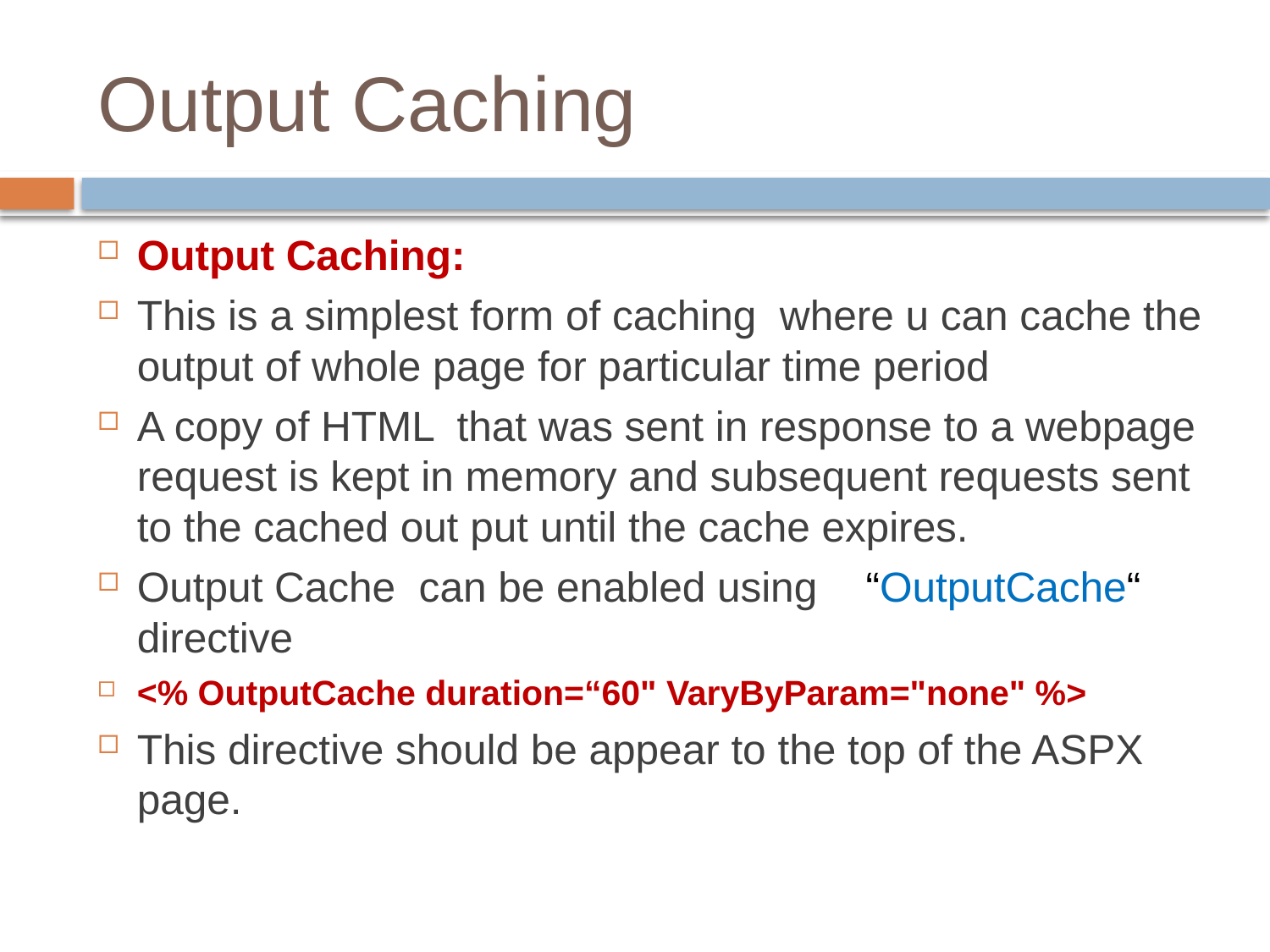

# Output Caching
Output Caching:
This is a simplest form of caching  where u can cache the output of whole page for particular time period
A copy of HTML  that was sent in response to a webpage request is kept in memory and subsequent requests sent to the cached out put until the cache expires.
Output Cache  can be enabled using 	“OutputCache“  directive
<% OutputCache duration=“60" VaryByParam="none" %>
This directive should be appear to the top of the ASPX page.